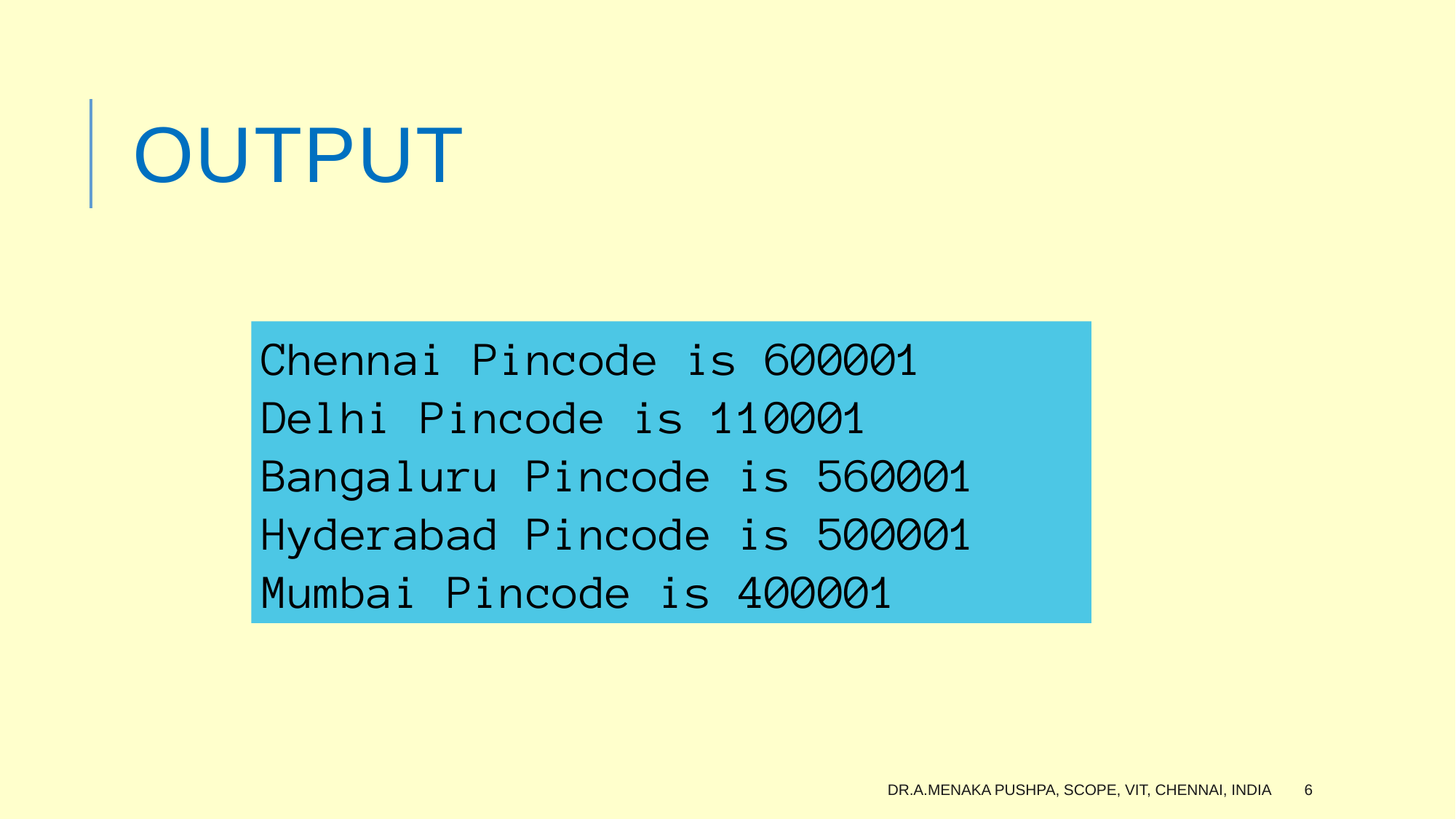

# output
Chennai Pincode is 600001
Delhi Pincode is 110001
Bangaluru Pincode is 560001
Hyderabad Pincode is 500001
Mumbai Pincode is 400001
Dr.A.Menaka Pushpa, SCOPE, VIT, Chennai, India
6